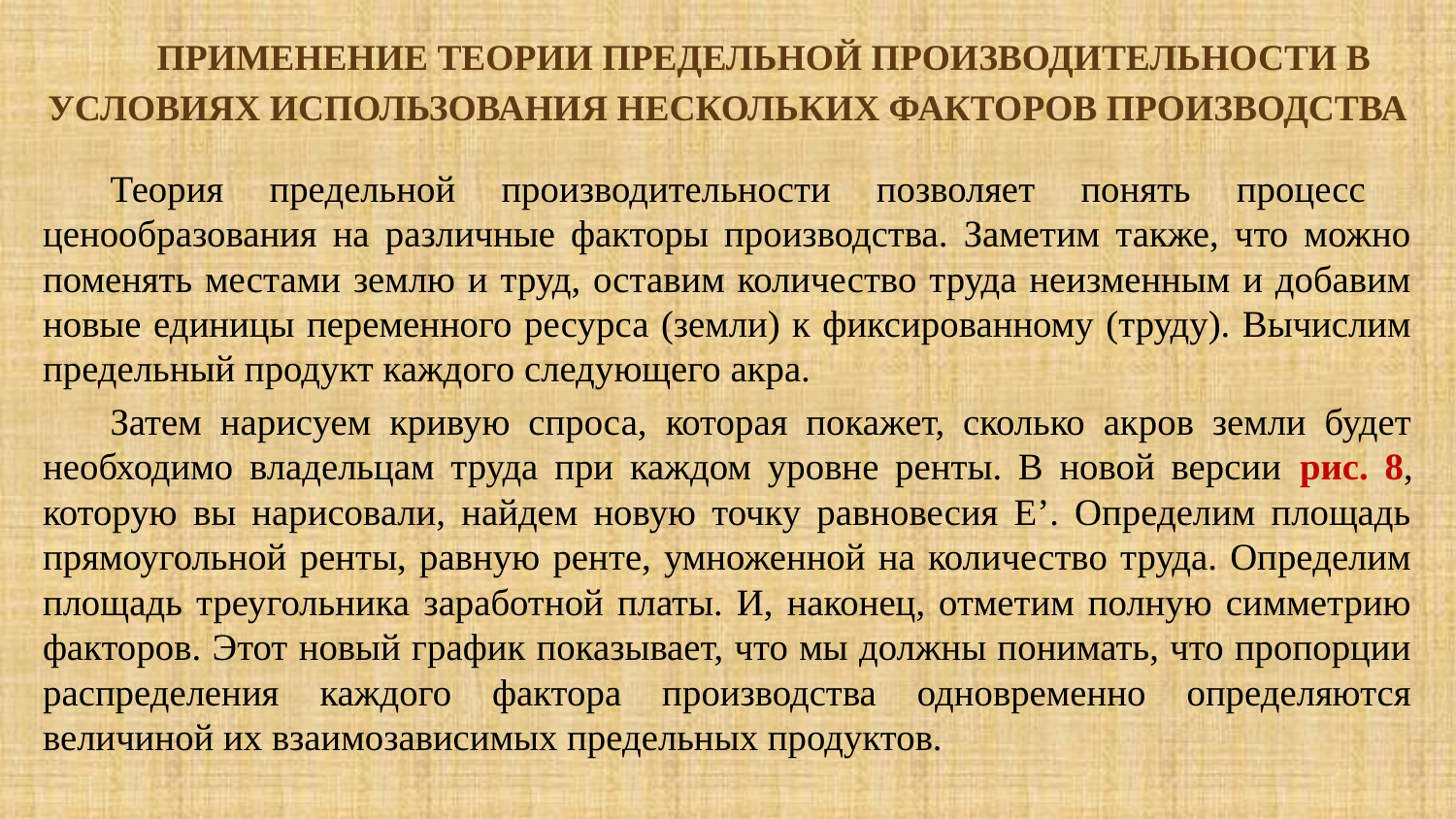

# Применение теории предельной производительности в условиях использования нескольких факторов производства
Теория предельной производительности позволяет понять процесс  ценообразования на различные факторы производства. Заметим также, что можно поменять местами землю и труд, оставим количество труда неизменным и добавим новые единицы переменного ресурса (земли) к фиксированному (труду). Вычислим предельный продукт каждого следующего акра.
Затем нарисуем кривую спроса, которая покажет, сколько акров земли будет необходимо владельцам труда при каждом уровне ренты. В новой версии рис. 8, которую вы нарисовали, найдем новую точку равновесия E’. Определим площадь прямоугольной ренты, равную ренте, умноженной на количество труда. Определим площадь треугольника заработной платы. И, наконец, отметим полную симметрию факторов. Этот новый график показывает, что мы должны понимать, что пропорции распределения каждого фактора производства одновременно определяются величиной их взаимозависимых предельных продуктов.